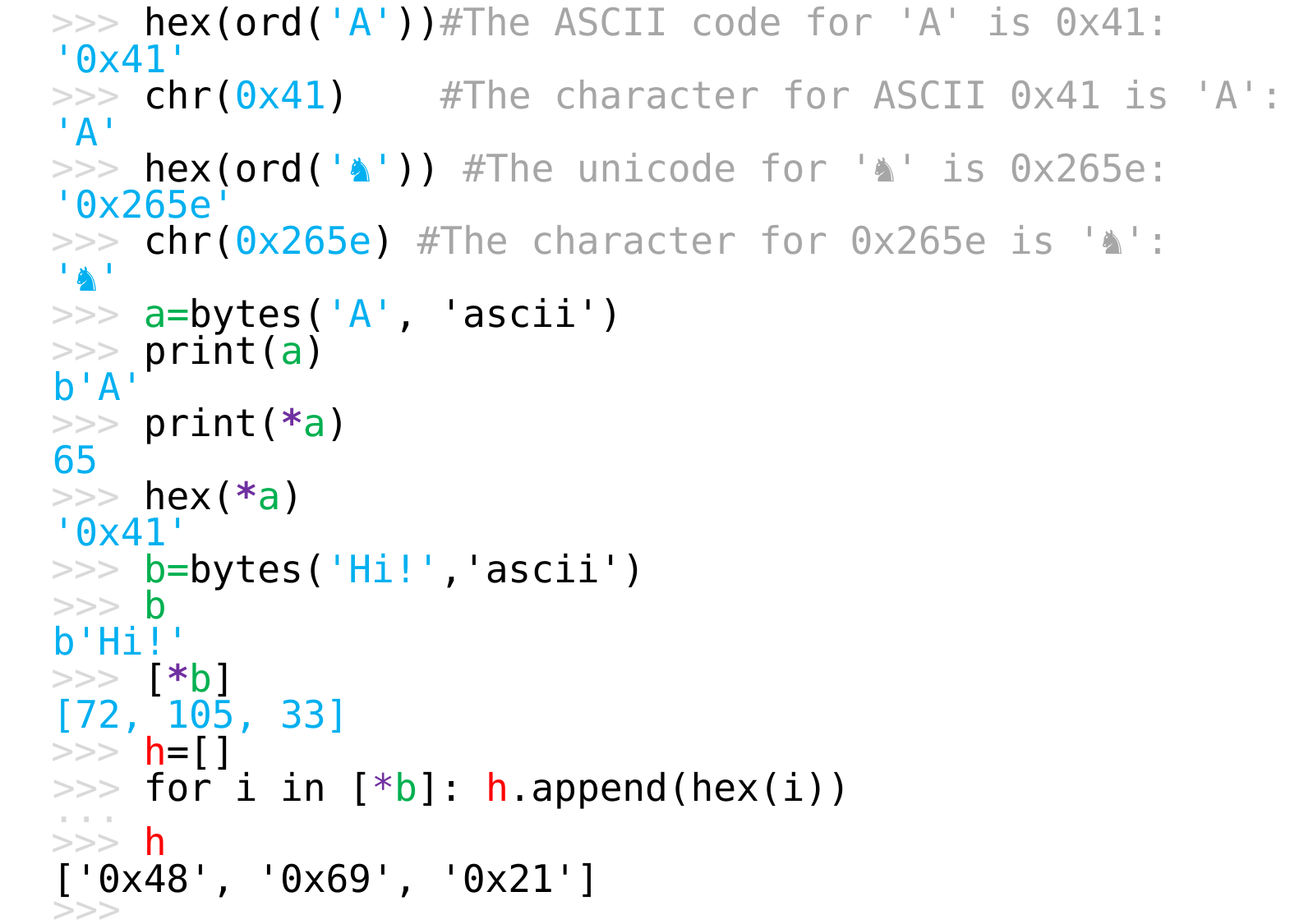

hex(ord('A'))#The ASCII code for 'A' is 0x41:
'0x41'
    chr(0x41)    #The character for ASCII 0x41 is 'A':
'A'
    hex(ord('♞')) #The unicode for '♞' is 0x265e:
'0x265e'
    chr(0x265e) #The character for 0x265e is '♞':
'♞'
    a=bytes('A', 'ascii')
    print(a)
b'A'
    print(*a)
65
    hex(*a)
'0x41'
    b=bytes('Hi!','ascii')
>>> b
b'Hi!'
    [*b]
[72, 105, 33]
    h=[]
>>> for i in [*b]: h.append(hex(i))
...
    h
['0x48', '0x69', '0x21']
>>>

>>>

>>>

>>>

>>>

>>>
>>>

>>>

>>>

>>>

>>>

>>>

>>>